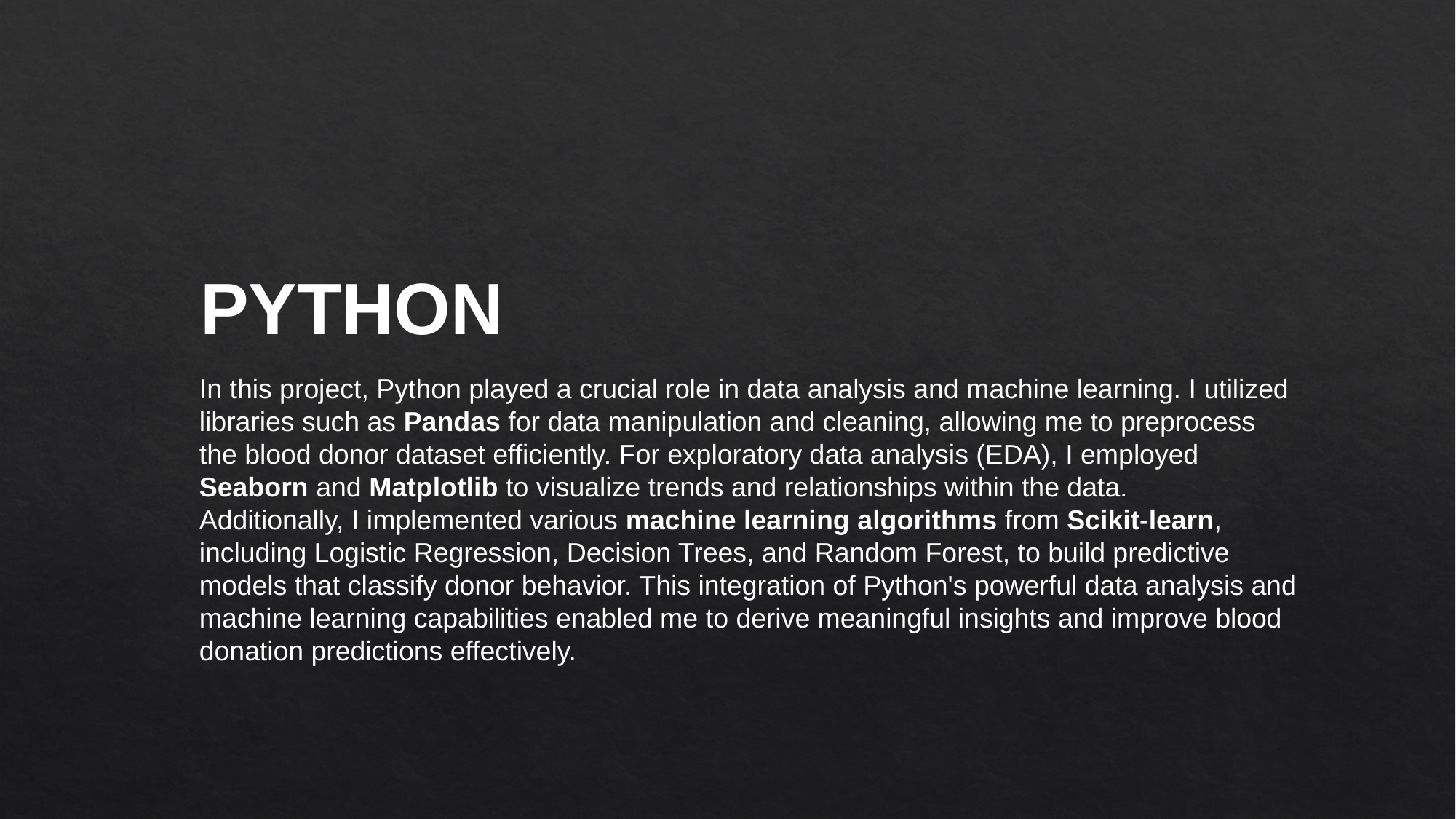

PYTHON
In this project, Python played a crucial role in data analysis and machine learning. I utilized libraries such as Pandas for data manipulation and cleaning, allowing me to preprocess the blood donor dataset efficiently. For exploratory data analysis (EDA), I employed Seaborn and Matplotlib to visualize trends and relationships within the data.
Additionally, I implemented various machine learning algorithms from Scikit-learn, including Logistic Regression, Decision Trees, and Random Forest, to build predictive models that classify donor behavior. This integration of Python's powerful data analysis and machine learning capabilities enabled me to derive meaningful insights and improve blood donation predictions effectively.